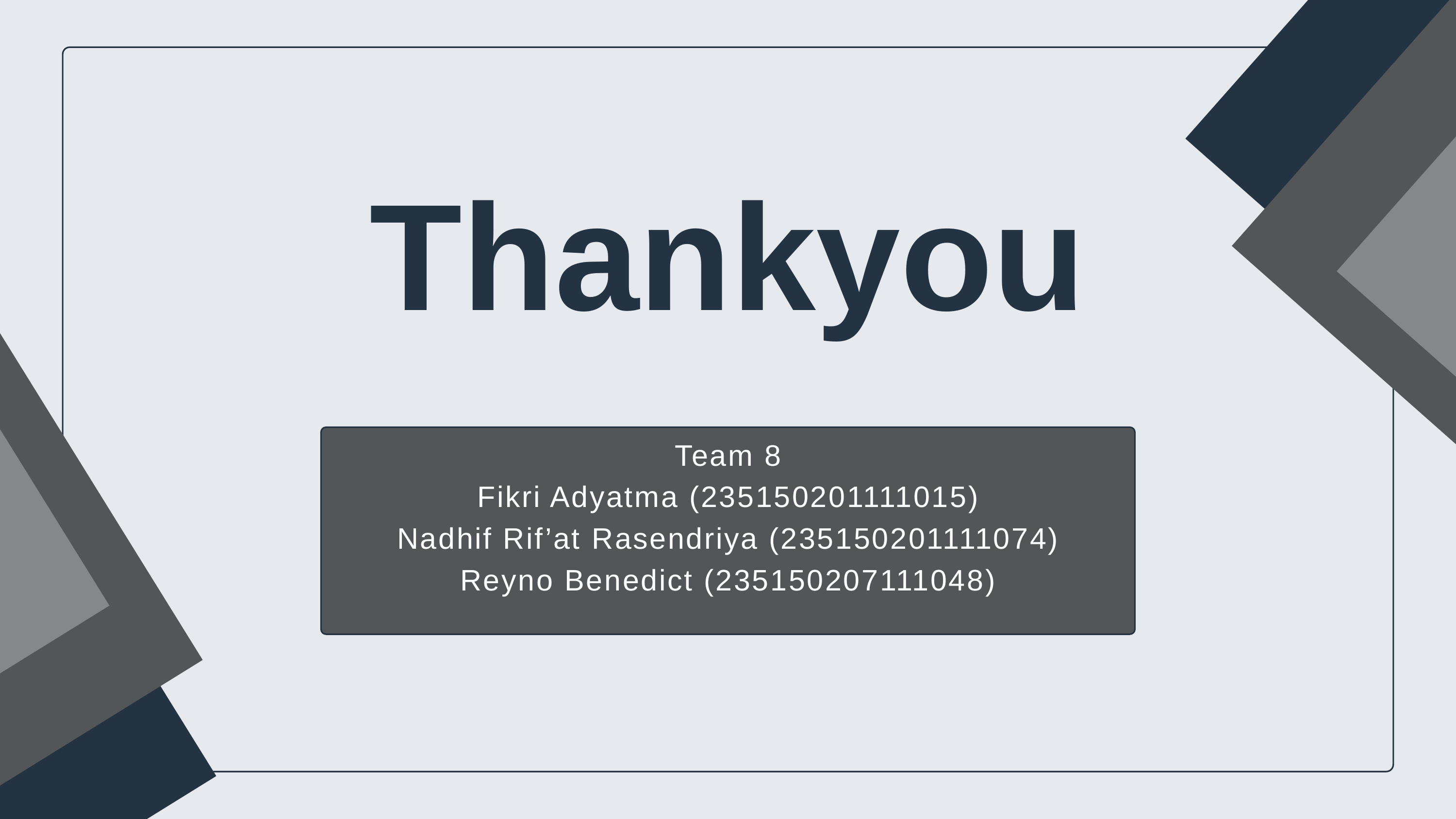

Thankyou

Team 8
Fikri Adyatma (235150201111015)
Nadhif Rif’at Rasendriya (235150201111074)
Reyno Benedict (235150207111048)